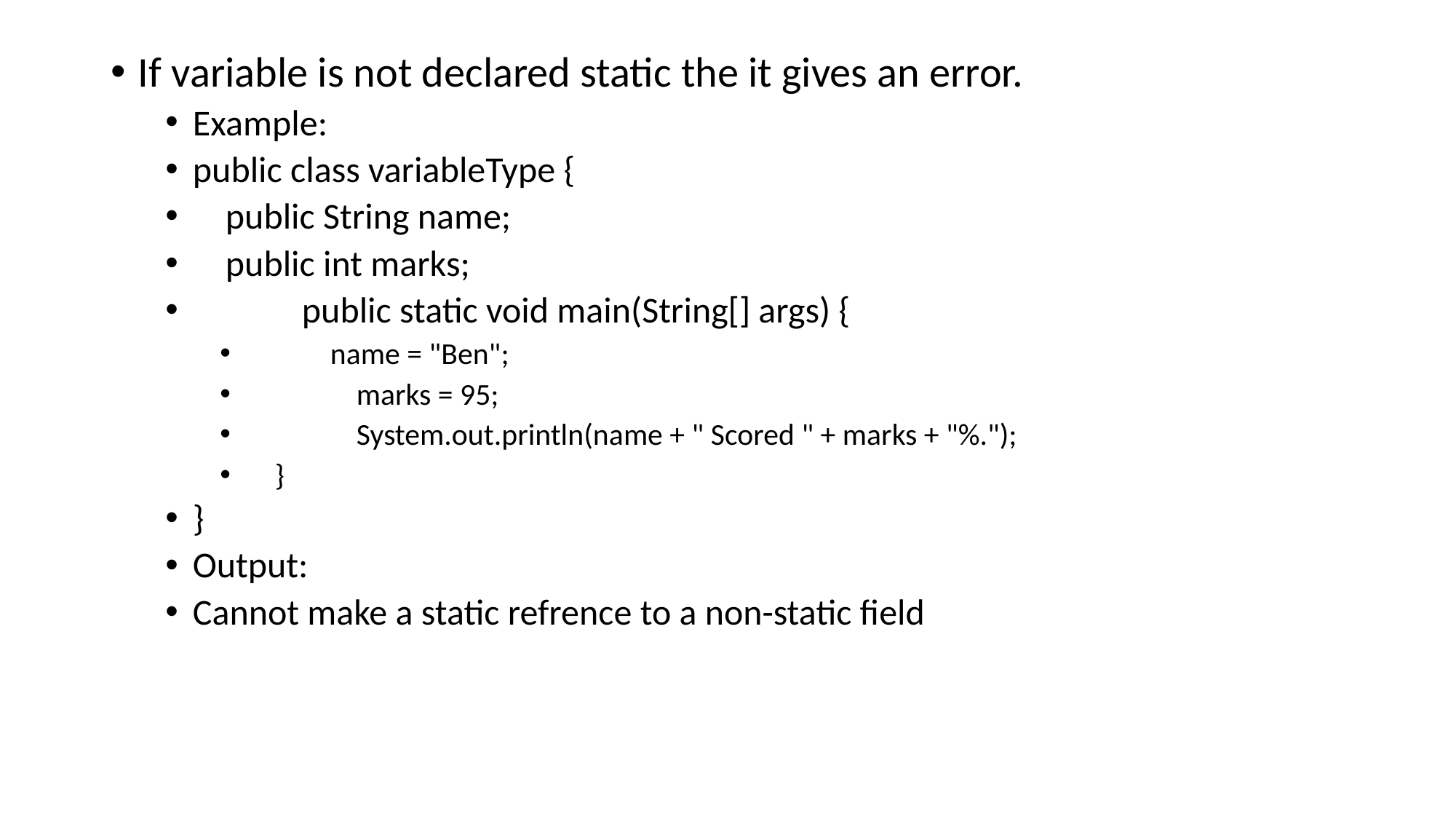

If variable is not declared static the it gives an error.
Example:
public class variableType {
    public String name;
    public int marks;
    	public static void main(String[] args) {
            name = "Ben";
        	marks = 95;
        	System.out.println(name + " Scored " + marks + "%.");
    }
}
Output:
Cannot make a static refrence to a non-static field